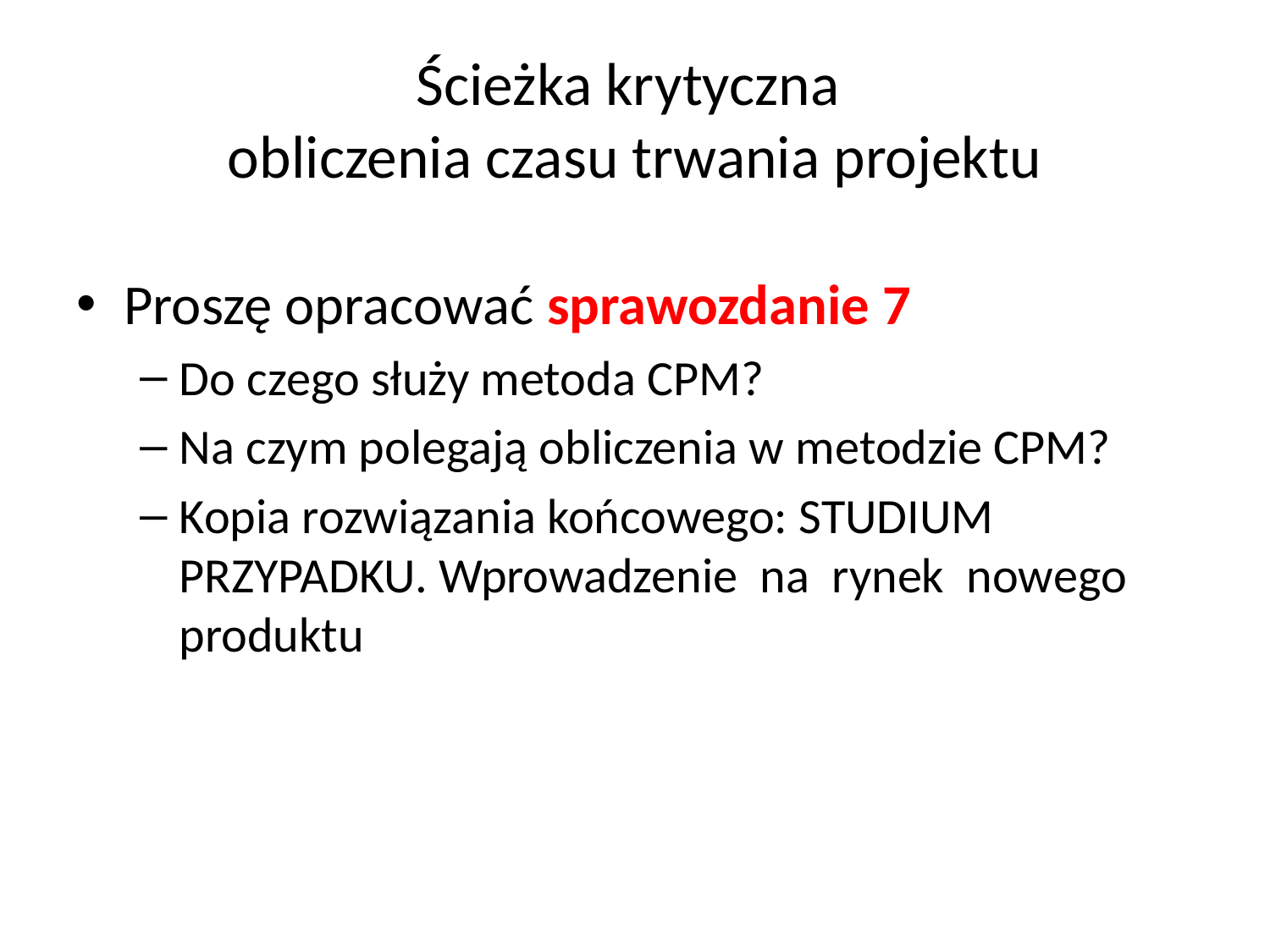

# Ścieżka krytyczna obliczenia czasu trwania projektu
Proszę opracować sprawozdanie 7
Do czego służy metoda CPM?
Na czym polegają obliczenia w metodzie CPM?
Kopia rozwiązania końcowego: STUDIUM  PRZYPADKU. Wprowadzenie  na  rynek  nowego  produktu